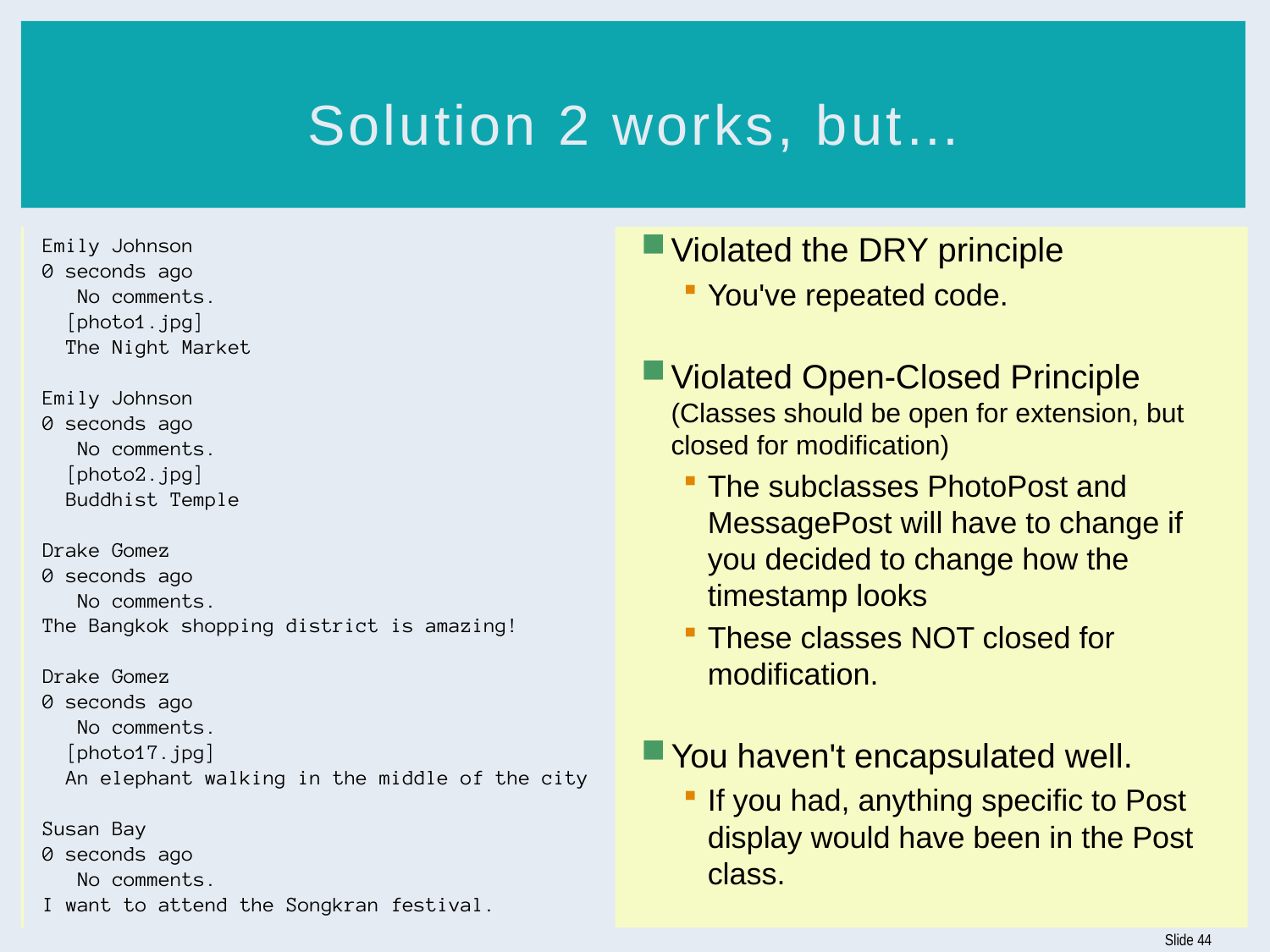

# Solution 2 works, but…
Violated the DRY principle
You've repeated code.
Violated Open-Closed Principle (Classes should be open for extension, but closed for modification)
The subclasses PhotoPost and MessagePost will have to change if you decided to change how the timestamp looks
These classes NOT closed for modification.
You haven't encapsulated well.
If you had, anything specific to Post display would have been in the Post class.

Emily Johnson
0 seconds ago
   No comments.
  [photo1.jpg]
  The Night Market

Emily Johnson
0 seconds ago
   No comments.
  [photo2.jpg]
  Buddhist Temple

Drake Gomez
0 seconds ago
   No comments.
The Bangkok shopping district is amazing!

Drake Gomez
0 seconds ago
   No comments.
  [photo17.jpg]
  An elephant walking in the middle of the city

Susan Bay
0 seconds ago
   No comments.
I want to attend the Songkran festival.